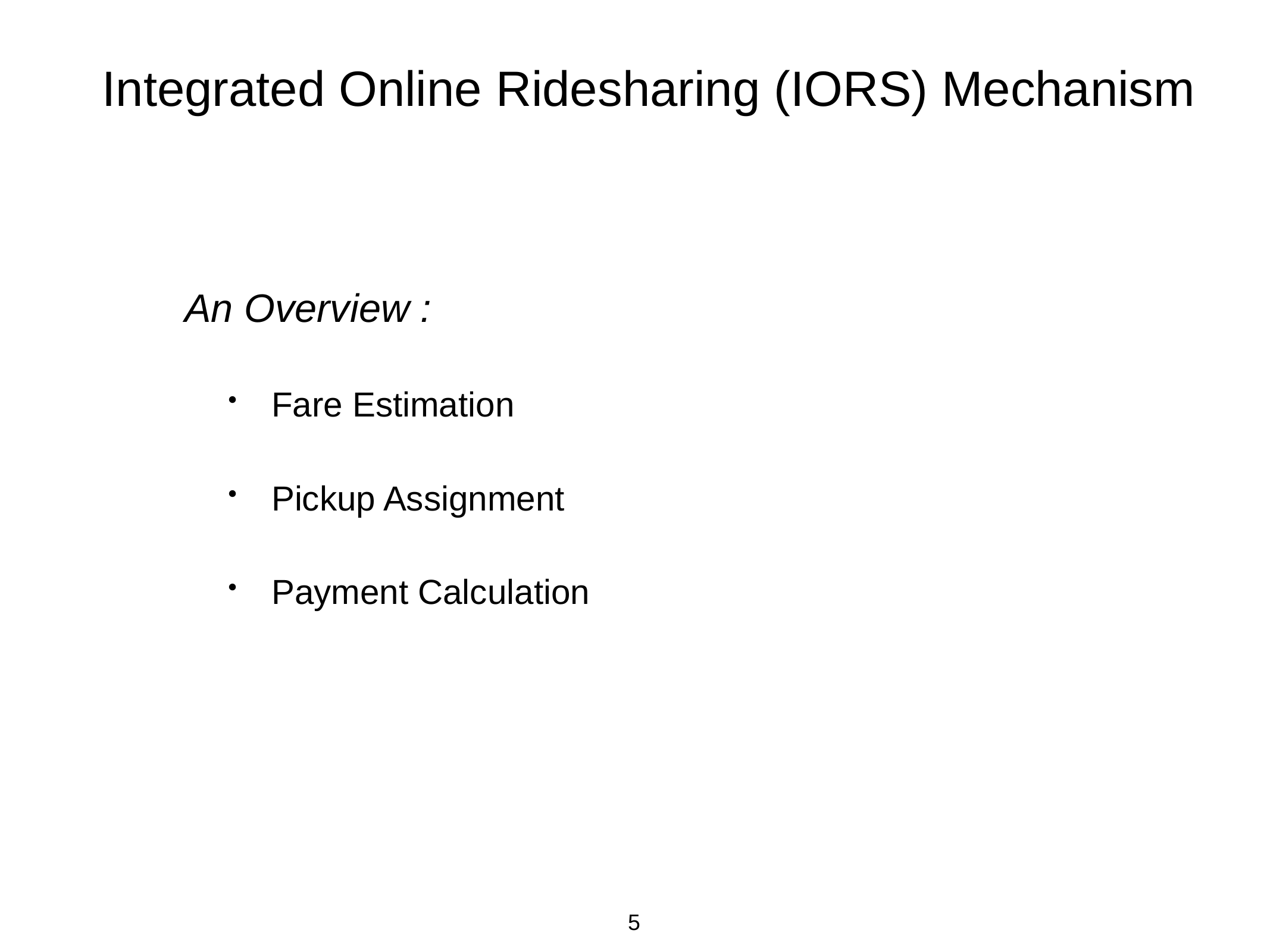

# Integrated Online Ridesharing (IORS) Mechanism
An Overview :
Fare Estimation
Pickup Assignment
Payment Calculation
5